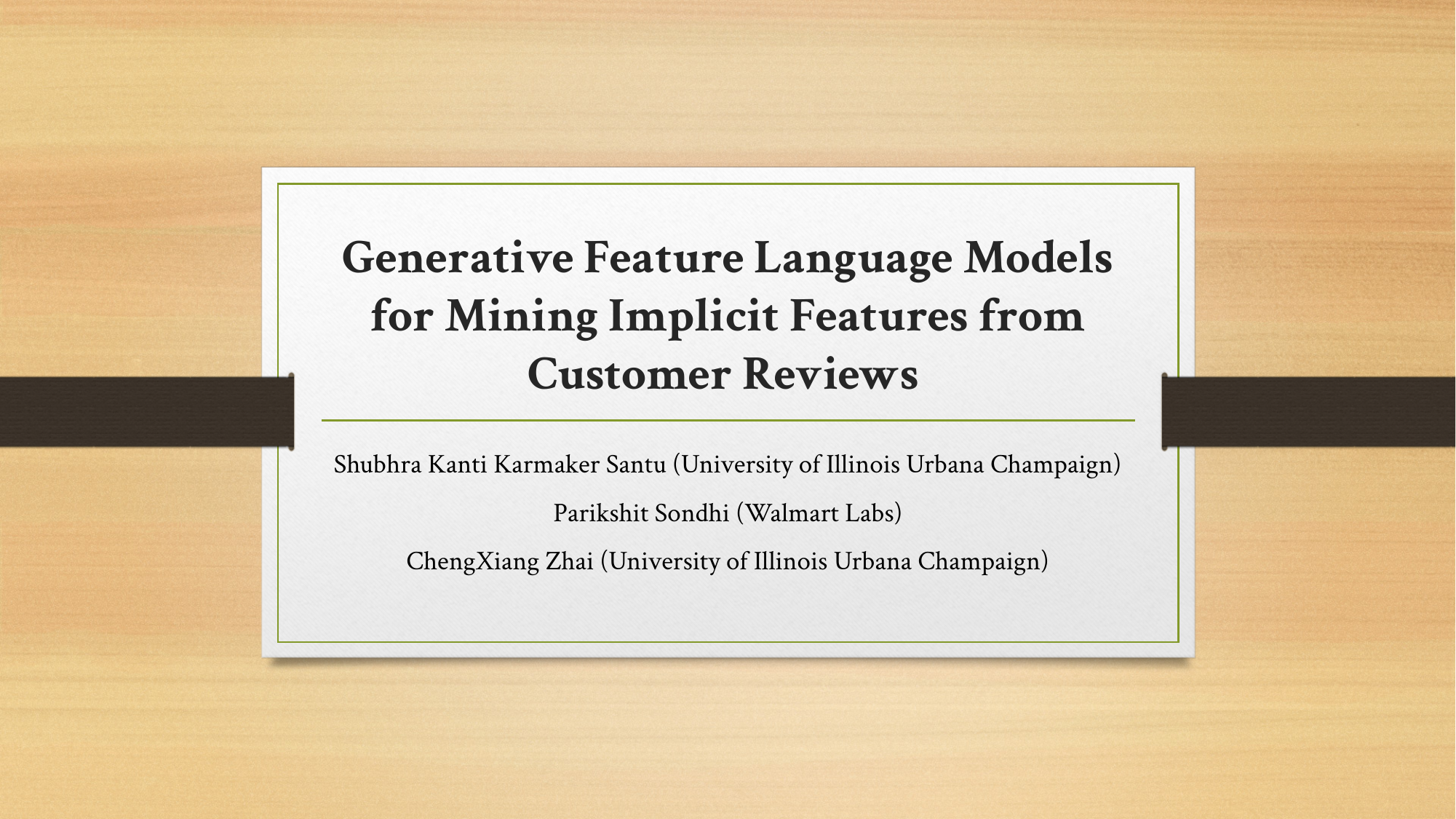

# Generative Feature Language Models for Mining Implicit Features from Customer Reviews
Shubhra Kanti Karmaker Santu (University of Illinois Urbana Champaign)
Parikshit Sondhi (Walmart Labs)
ChengXiang Zhai (University of Illinois Urbana Champaign)